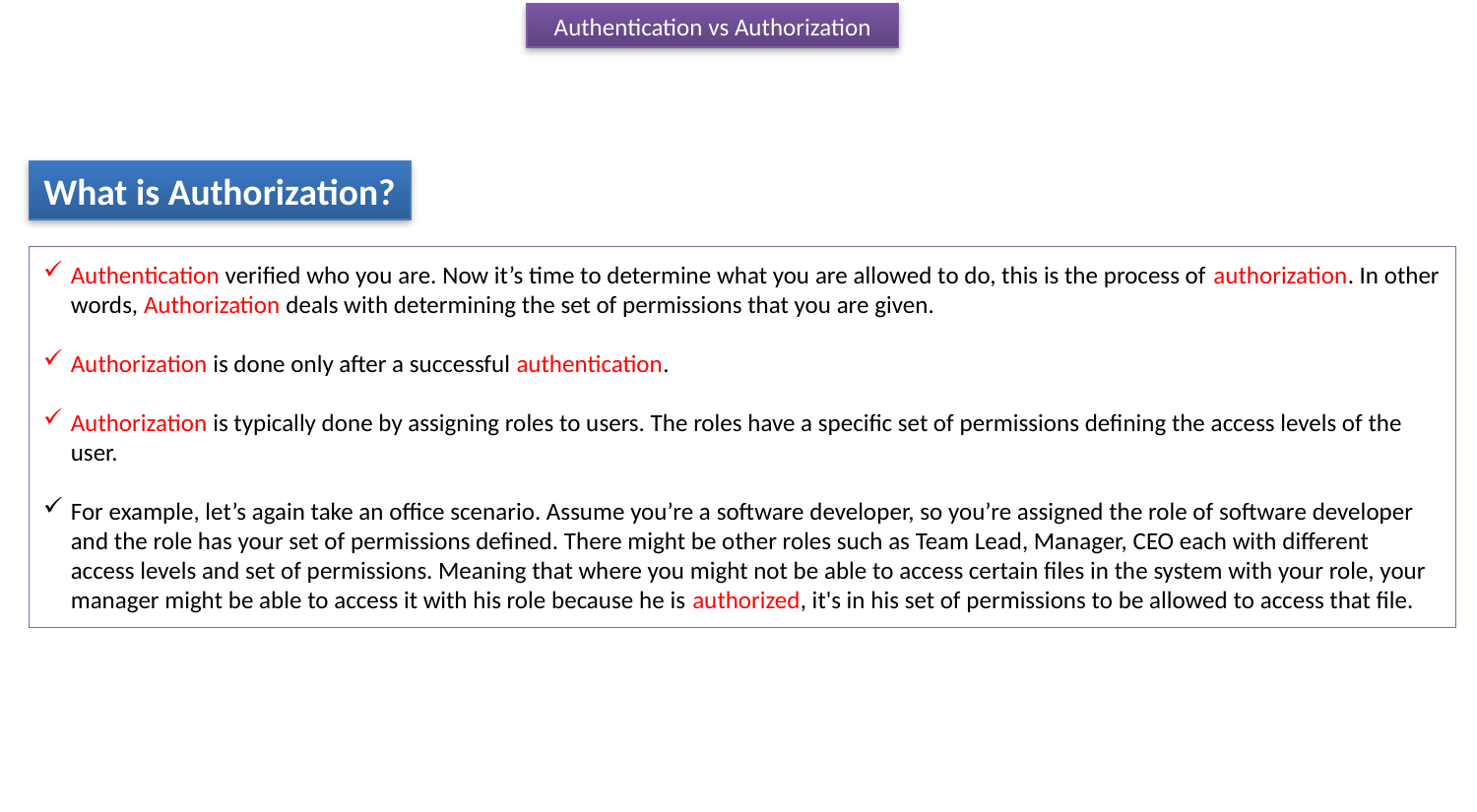

Authentication vs Authorization

What is Authorization?
Authentication verified who you are. Now it’s time to determine what you are allowed to do, this is the process of authorization. In other words, Authorization deals with determining the set of permissions that you are given.

Authorization is done only after a successful authentication.

Authorization is typically done by assigning roles to users. The roles have a specific set of permissions defining the access levels of the user.

For example, let’s again take an office scenario. Assume you’re a software developer, so you’re assigned the role of software developer and the role has your set of permissions defined. There might be other roles such as Team Lead, Manager, CEO each with different access levels and set of permissions. Meaning that where you might not be able to access certain files in the system with your role, your manager might be able to access it with his role because he is authorized, it's in his set of permissions to be allowed to access that file.